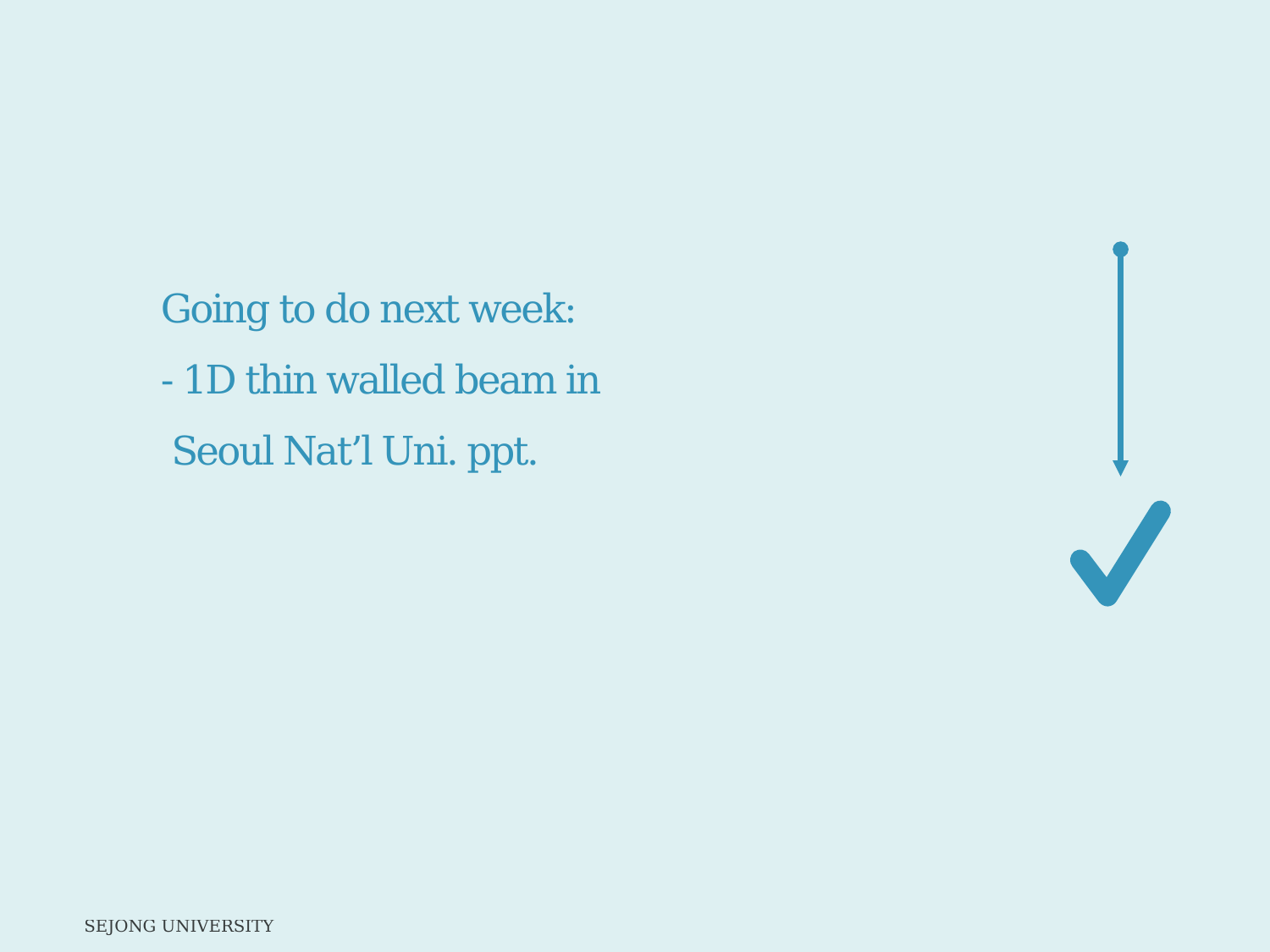

# Going to do next week: - 1D thin walled beam in Seoul Nat’l Uni. ppt.
SEJONG UNIVERSITY